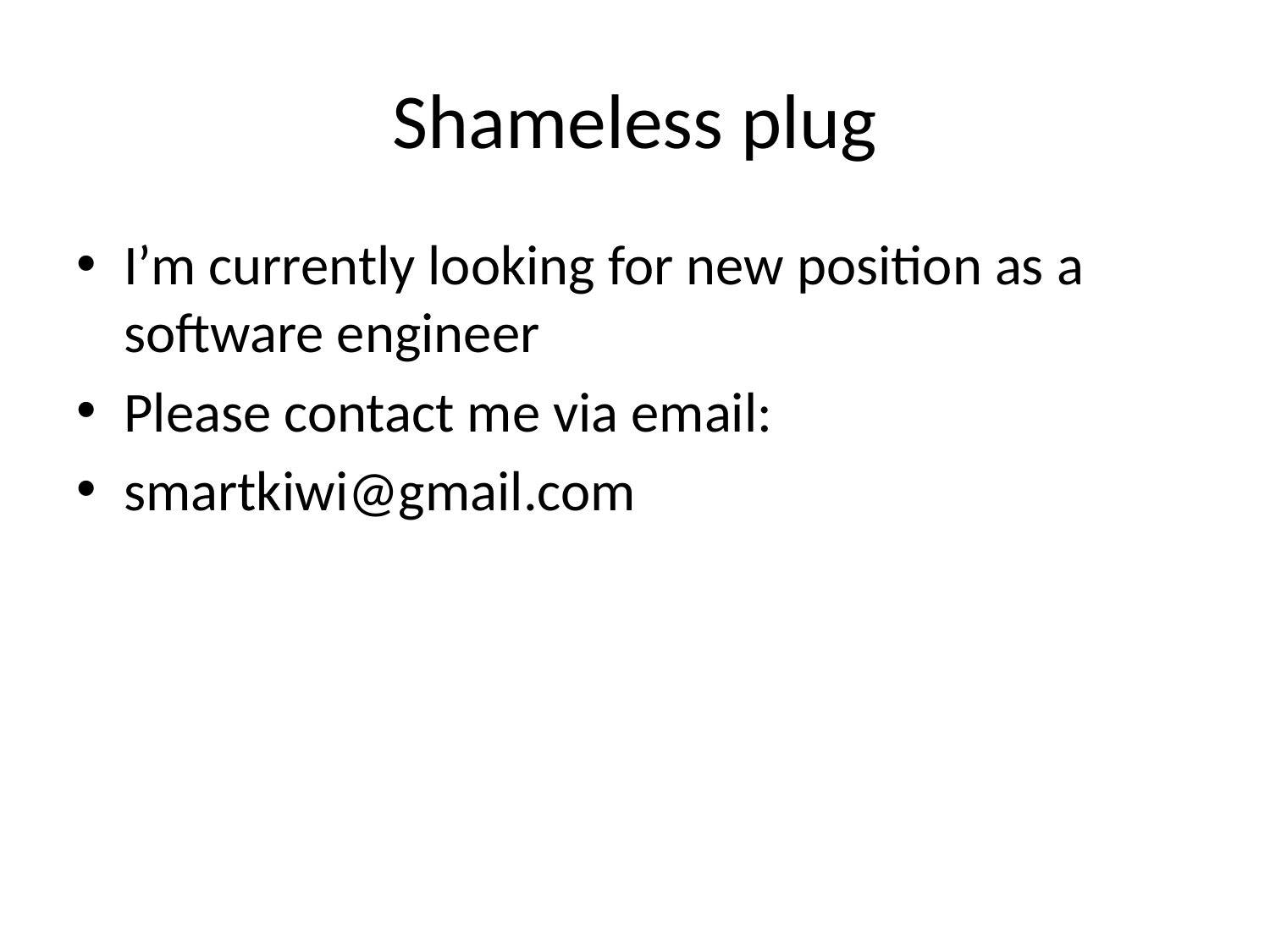

# Shameless plug
I’m currently looking for new position as a software engineer
Please contact me via email:
smartkiwi@gmail.com